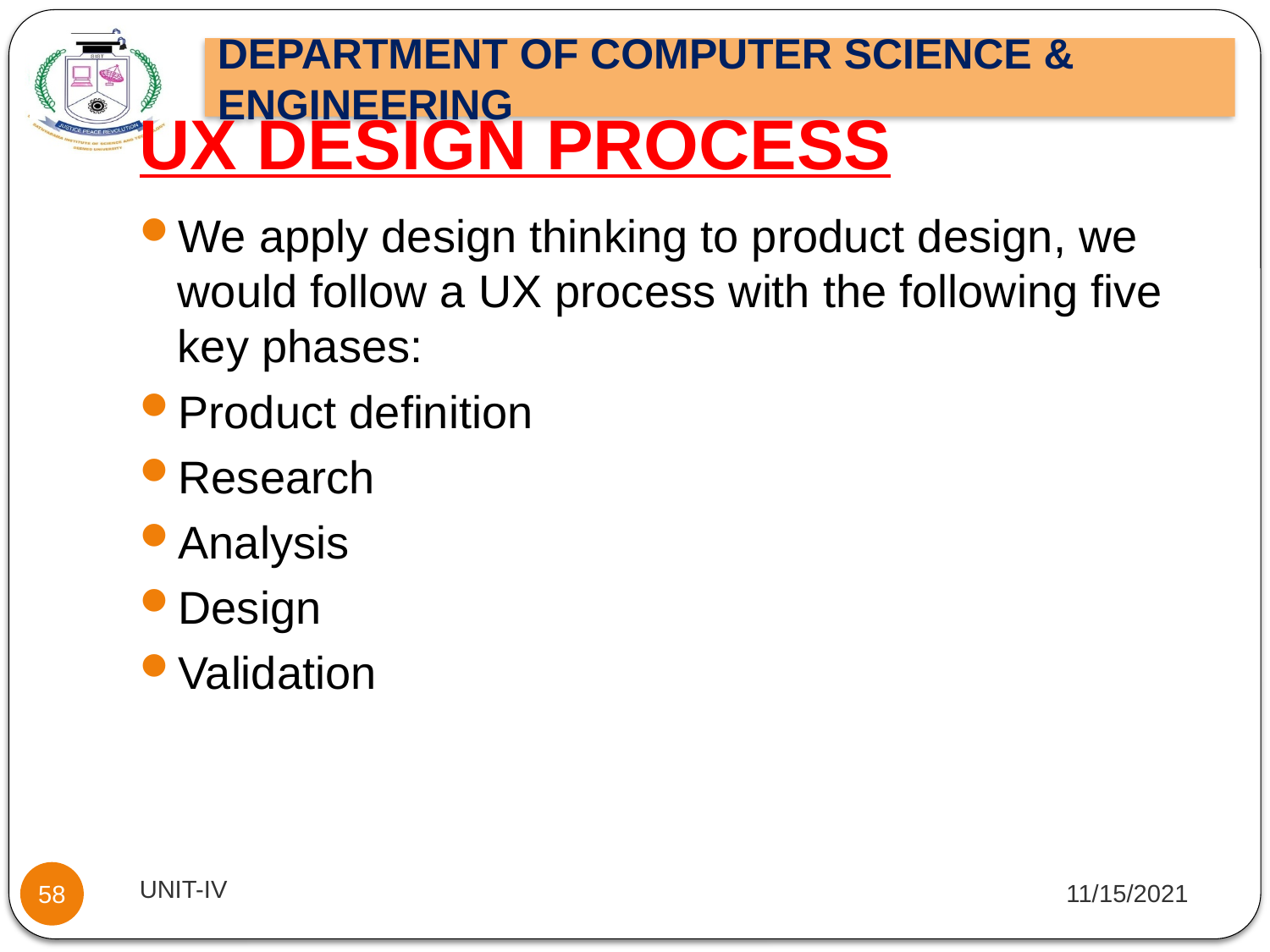

# UX DESIGN PROCESS

We apply design thinking to product design, we would follow a UX process with the following five key phases:
Product definition
Research
Analysis
Design
Validation

UNIT-IV
11/15/2021
58